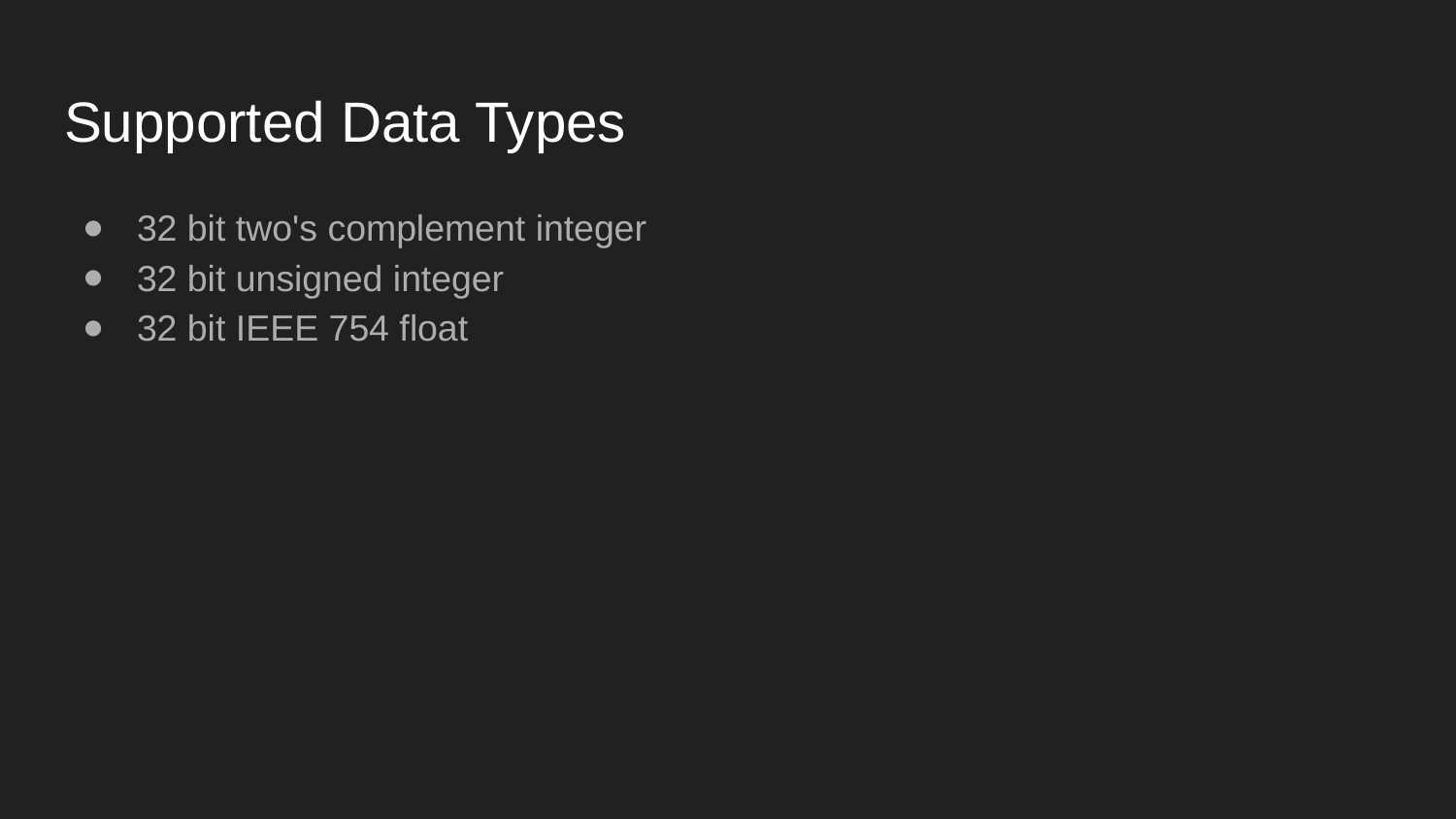

# Supported Data Types
32 bit two's complement integer
32 bit unsigned integer
32 bit IEEE 754 float